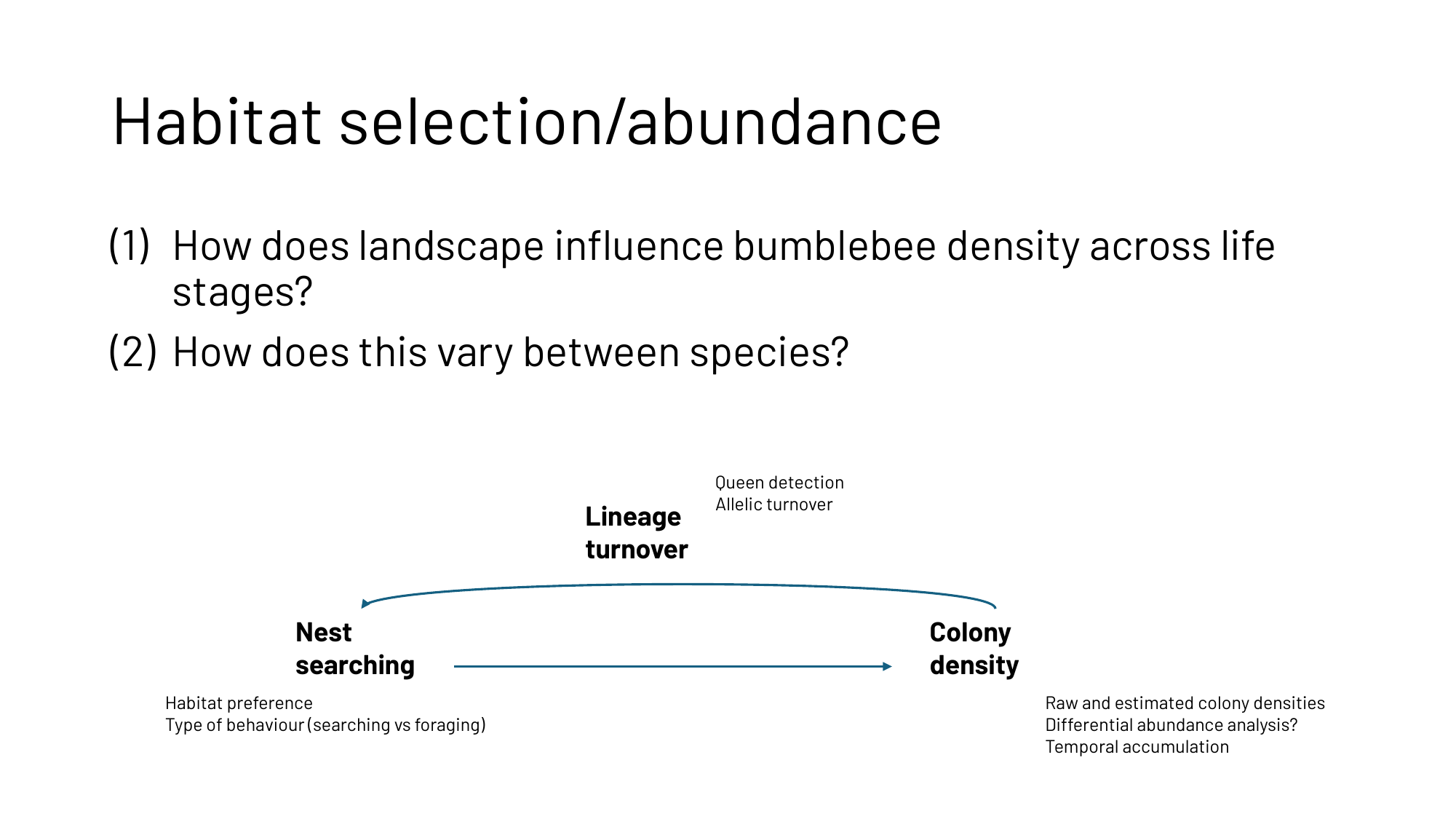

# Habitat selection/abundance
How does landscape influence bumblebee density across life stages?
How does this vary between species?
Queen detection
Allelic turnover
Lineage turnover
Nest searching
Colony density
Habitat preference
Type of behaviour (searching vs foraging)
Raw and estimated colony densities
Differential abundance analysis?
Temporal accumulation